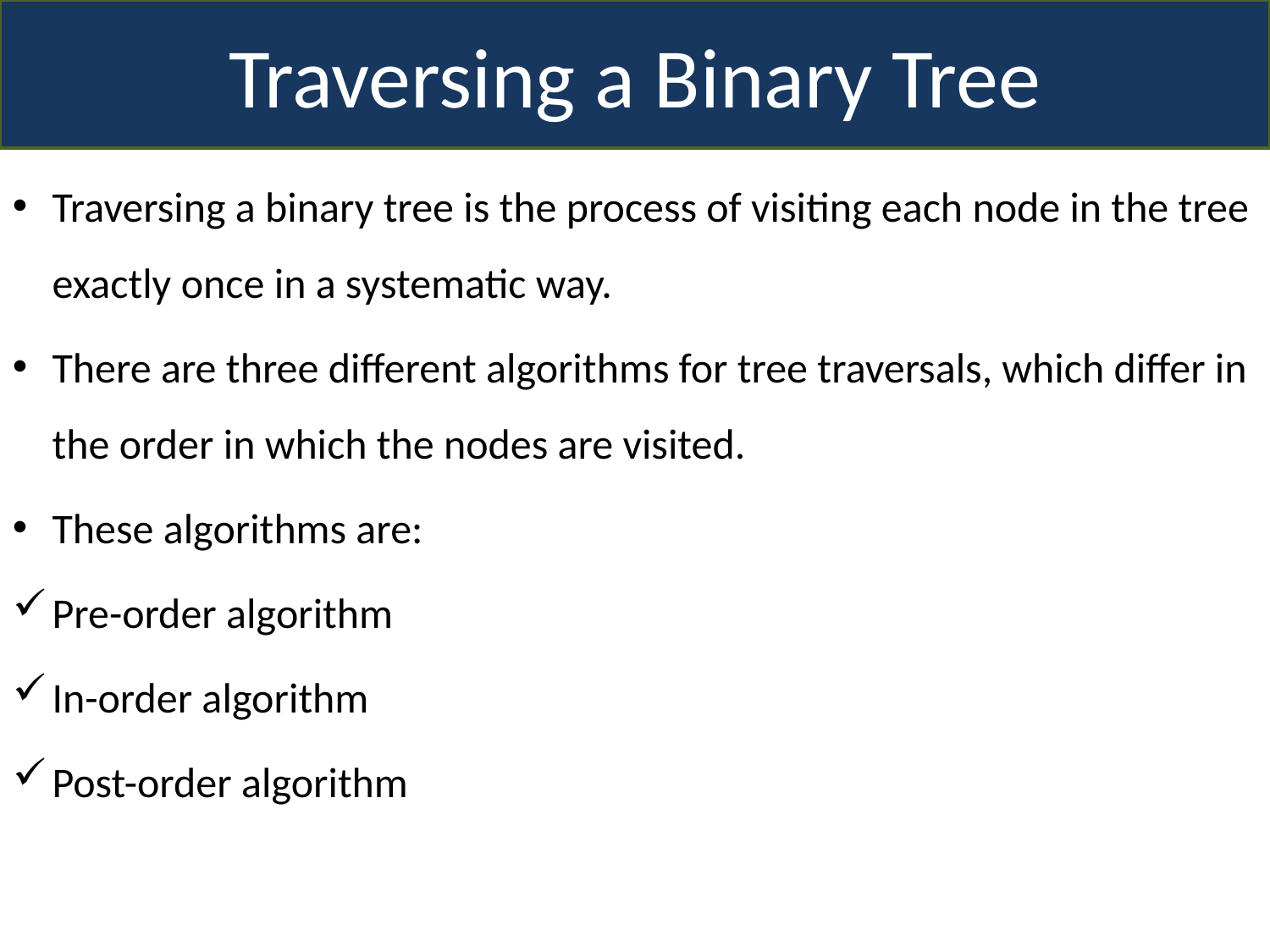

Traversing a Binary Tree
Traversing a binary tree is the process of visiting each node in the tree exactly once in a systematic way.
There are three different algorithms for tree traversals, which differ in the order in which the nodes are visited.
These algorithms are:
Pre-order algorithm
In-order algorithm
Post-order algorithm